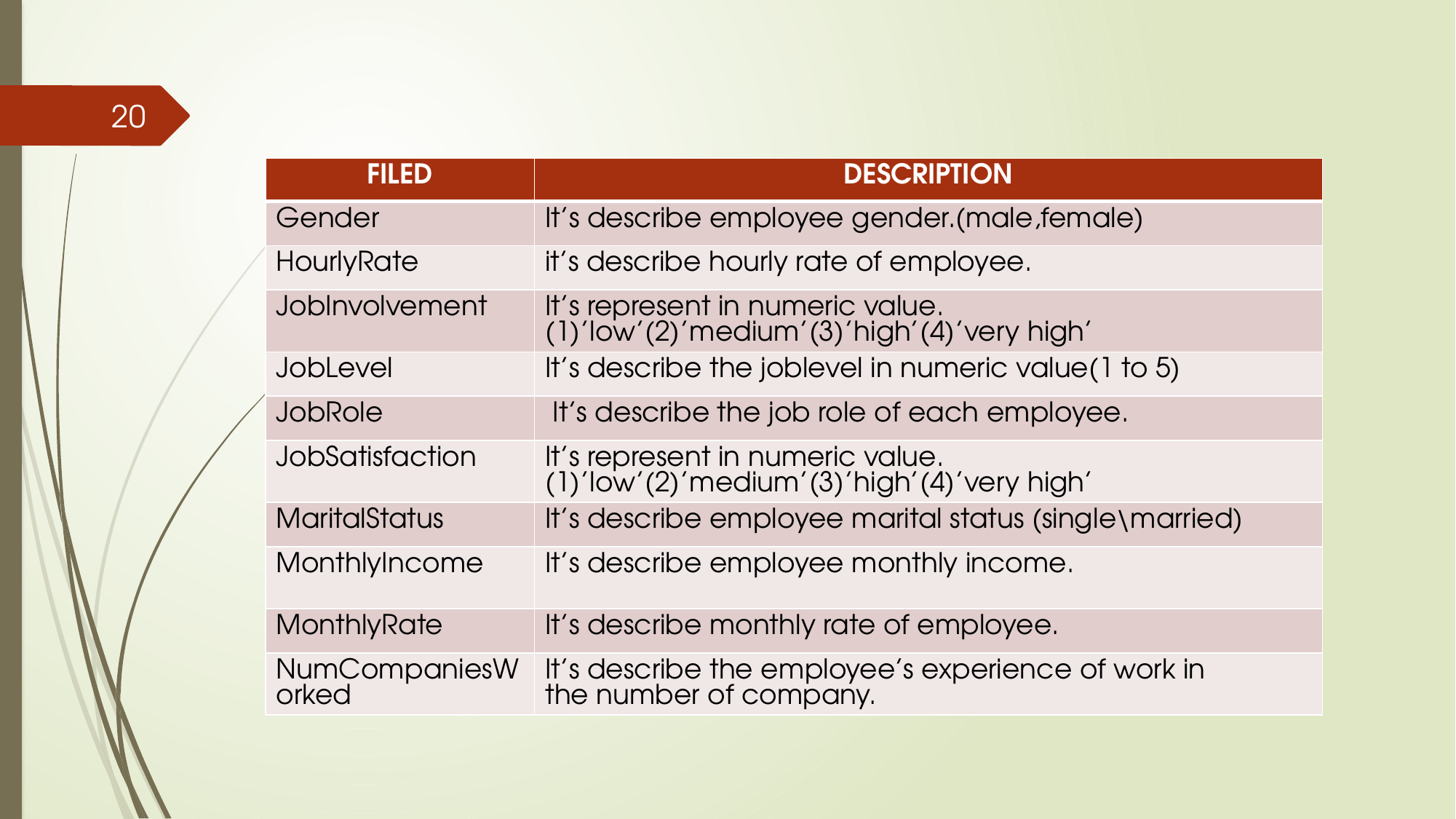

20
| FILED | DESCRIPTION |
| --- | --- |
| Gender | It’s describe employee gender.(male,female) |
| HourlyRate | it’s describe hourly rate of employee. |
| JobInvolvement | It’s represent in numeric value. (1)’low’(2)’medium’(3)’high’(4)’very high’ |
| JobLevel | It’s describe the joblevel in numeric value(1 to 5) |
| JobRole | It’s describe the job role of each employee. |
| JobSatisfaction | It’s represent in numeric value. (1)’low’(2)’medium’(3)’high’(4)’very high’ |
| MaritalStatus | It’s describe employee marital status (single\married) |
| MonthlyIncome | It’s describe employee monthly income. |
| MonthlyRate | It’s describe monthly rate of employee. |
| NumCompaniesWorked | It’s describe the employee’s experience of work in the number of company. |